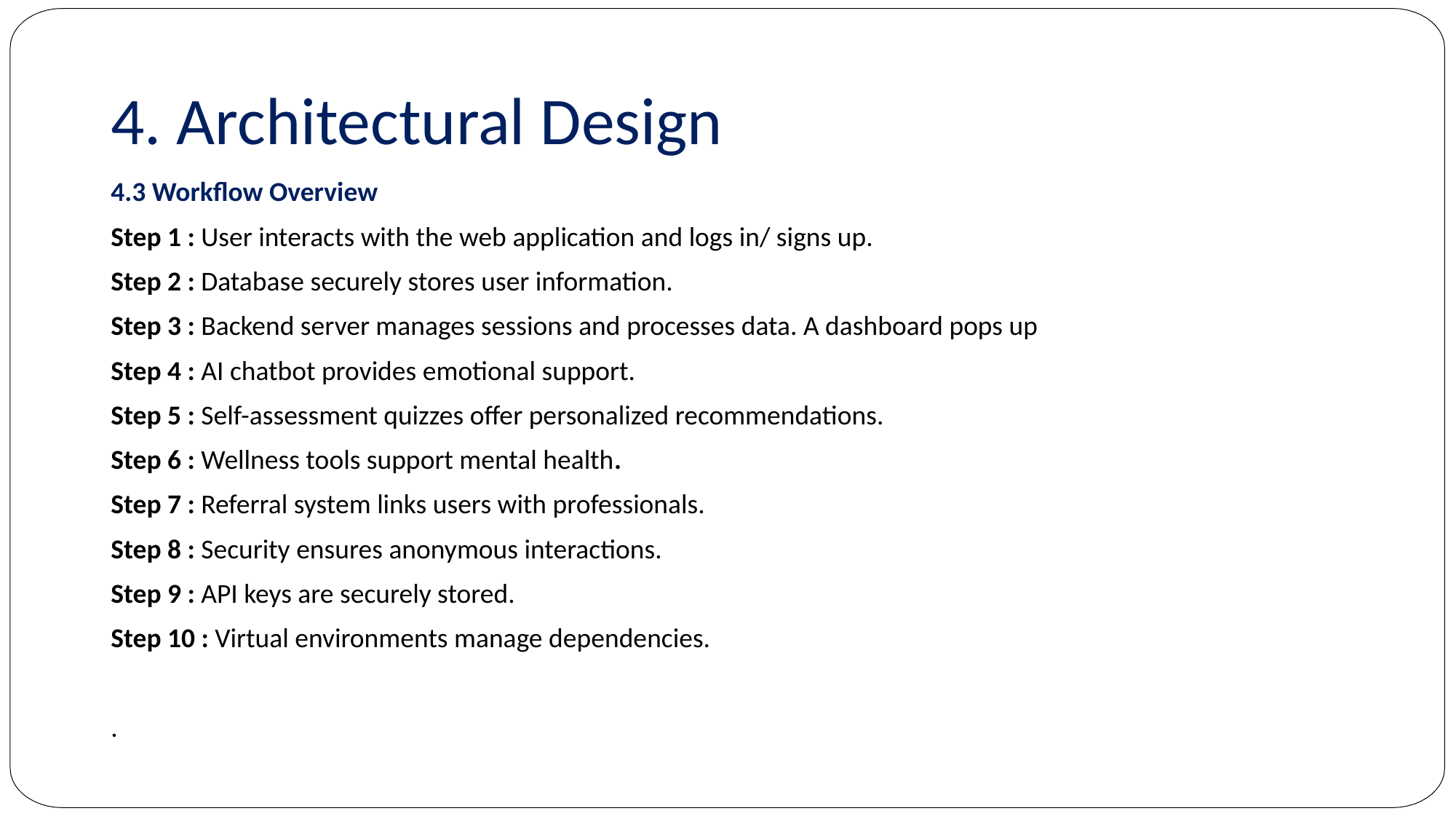

# 4. Architectural Design
4.3 Workflow Overview
Step 1 : User interacts with the web application and logs in/ signs up.
Step 2 : Database securely stores user information.
Step 3 : Backend server manages sessions and processes data. A dashboard pops up
Step 4 : AI chatbot provides emotional support.
Step 5 : Self-assessment quizzes offer personalized recommendations.
Step 6 : Wellness tools support mental health.
Step 7 : Referral system links users with professionals.
Step 8 : Security ensures anonymous interactions.
Step 9 : API keys are securely stored.
Step 10 : Virtual environments manage dependencies.

.